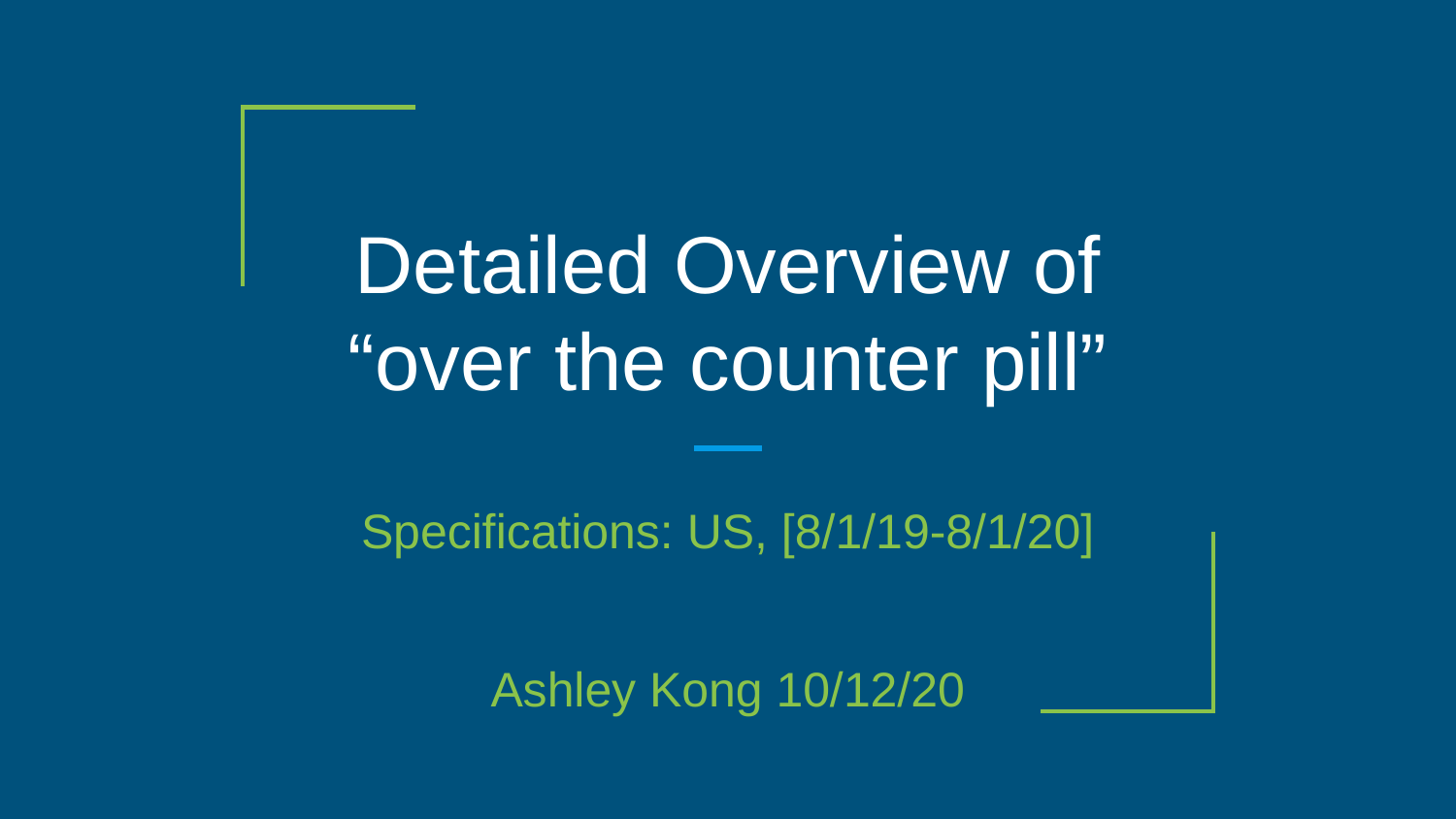

# Detailed Overview of “over the counter pill”
Specifications: US, [8/1/19-8/1/20]
Ashley Kong 10/12/20